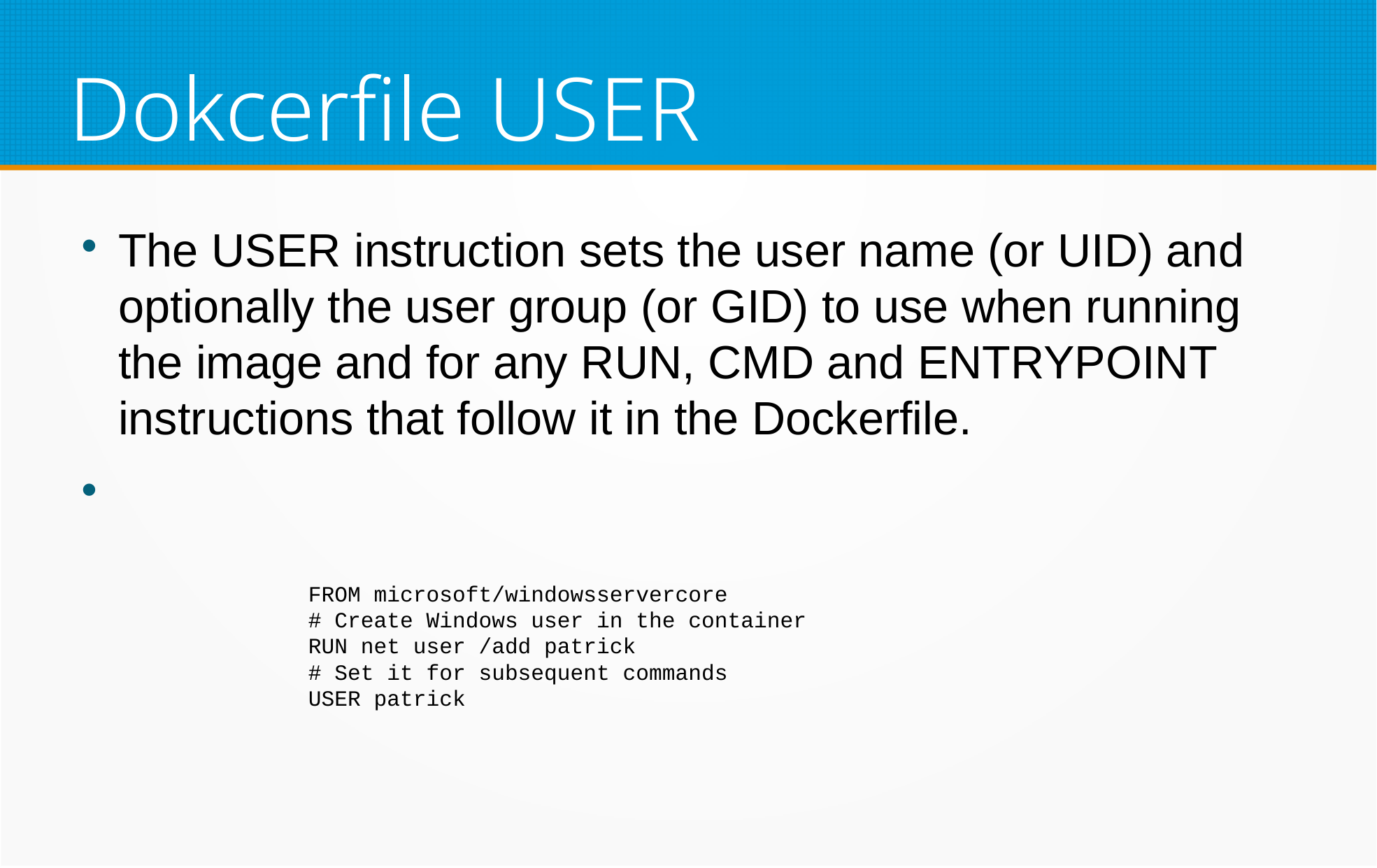

Dokcerfile USER
The USER instruction sets the user name (or UID) and optionally the user group (or GID) to use when running the image and for any RUN, CMD and ENTRYPOINT instructions that follow it in the Dockerfile.

FROM microsoft/windowsservercore
# Create Windows user in the container
RUN net user /add patrick
# Set it for subsequent commands
USER patrick